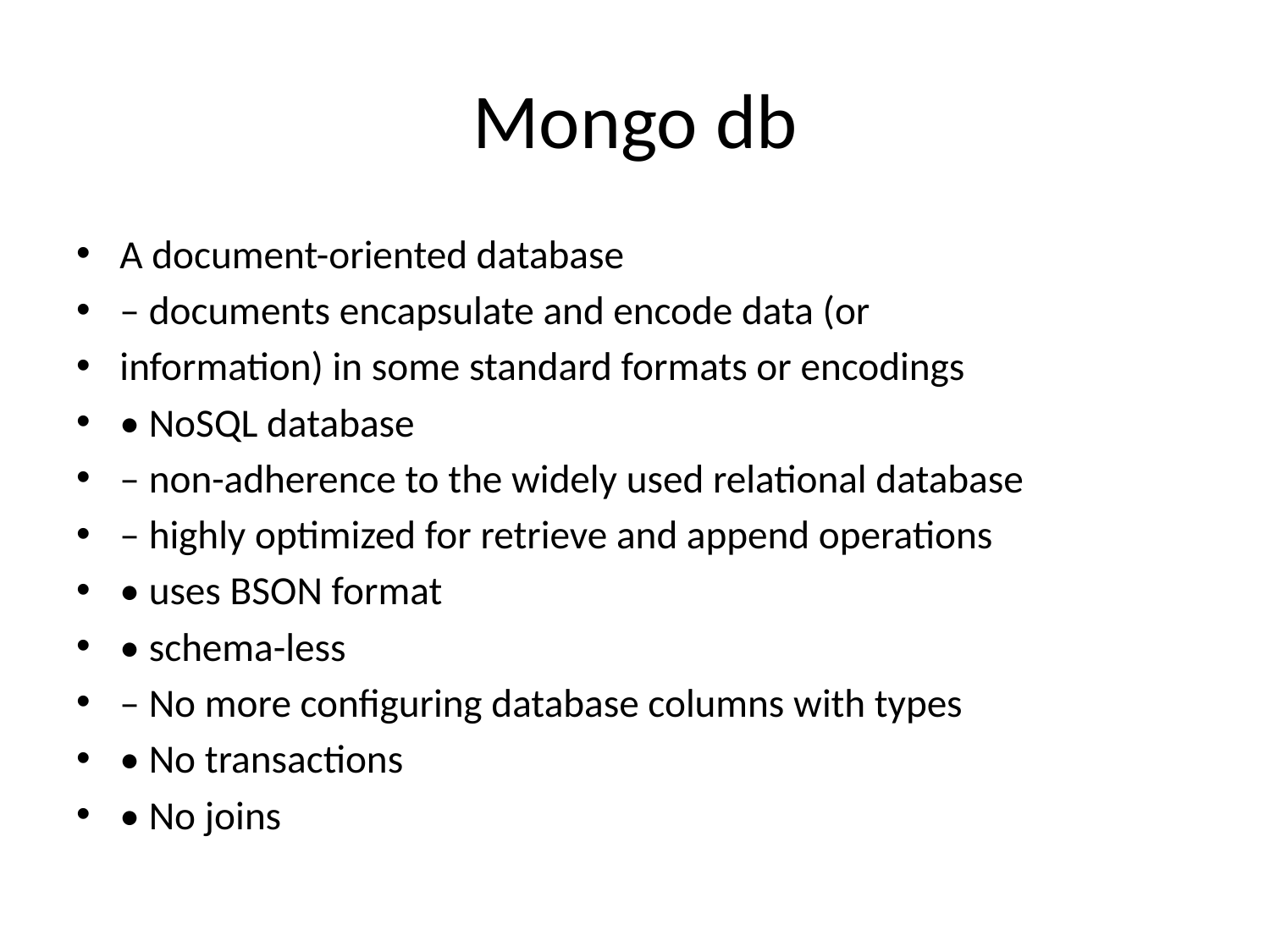

# Mongo db
A document-oriented database
– documents encapsulate and encode data (or
information) in some standard formats or encodings
• NoSQL database
– non-adherence to the widely used relational database
– highly optimized for retrieve and append operations
• uses BSON format
• schema-less
– No more configuring database columns with types
• No transactions
• No joins